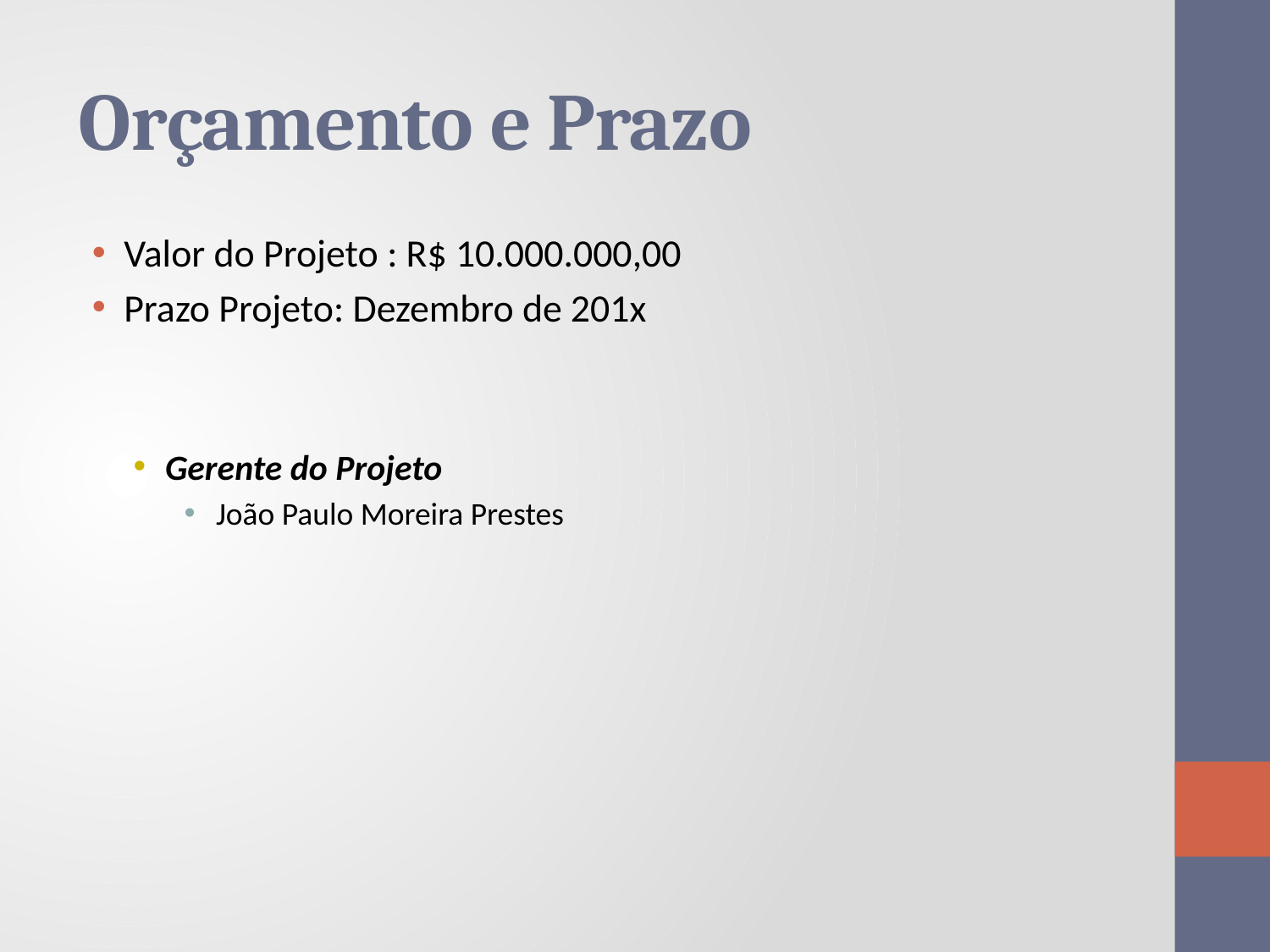

# Orçamento e Prazo
Valor do Projeto : R$ 10.000.000,00
Prazo Projeto: Dezembro de 201x

Gerente do Projeto
João Paulo Moreira Prestes